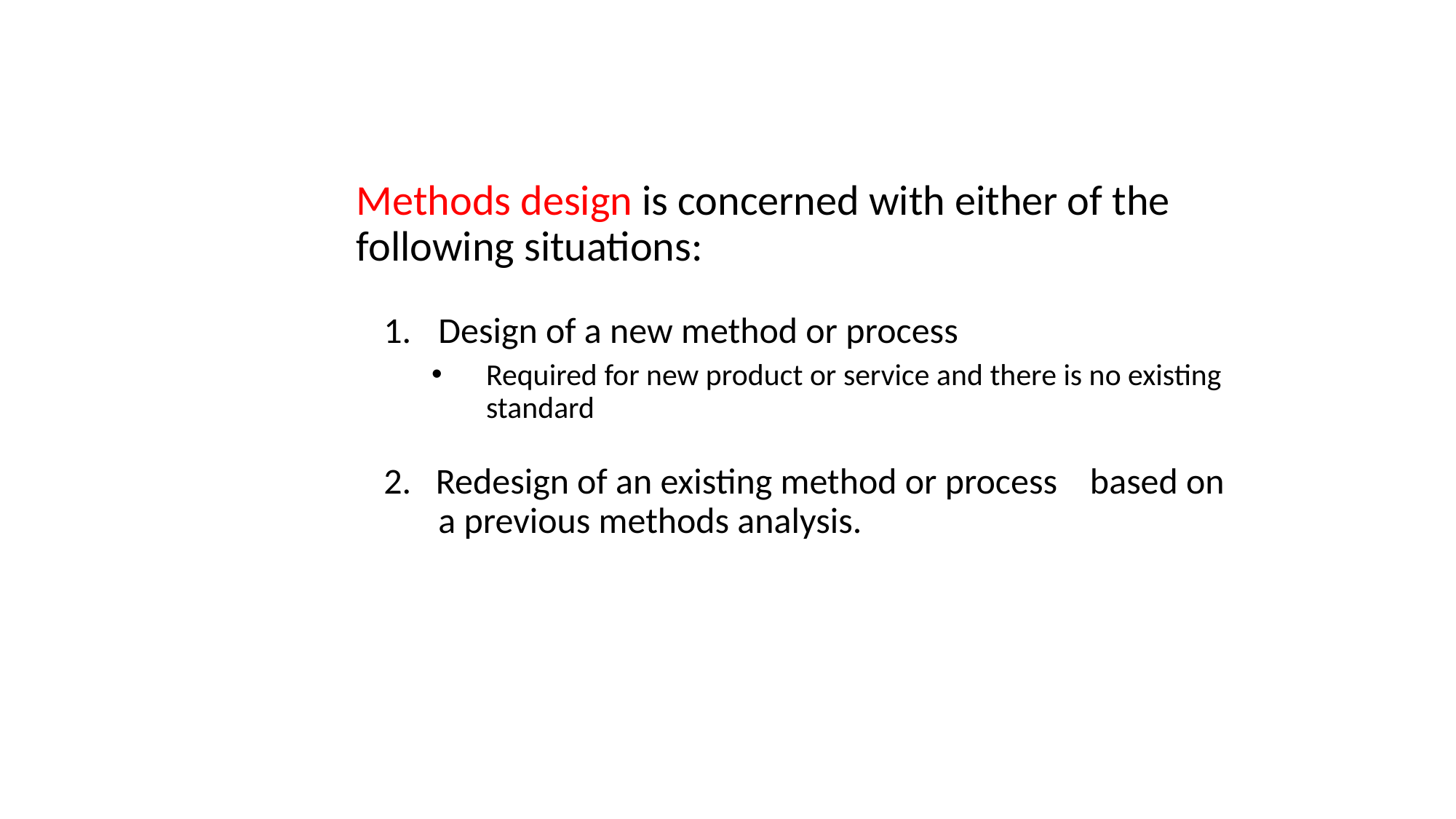

Methods design is concerned with either of the following situations:

Design of a new method or process
Required for new product or service and there is no existing standard

2.   Redesign of an existing method or process    based on a previous methods analysis.